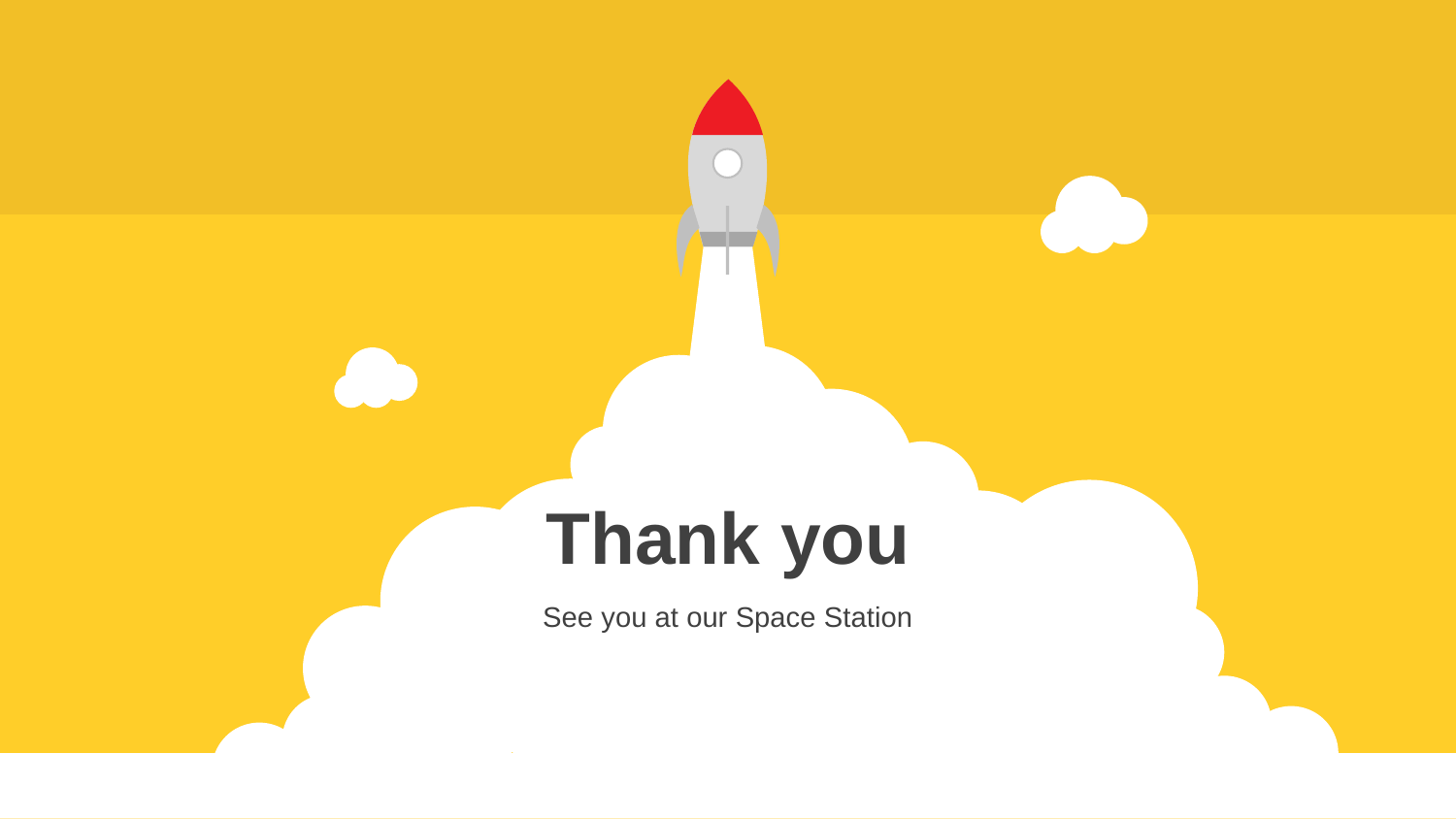

Thank you
See you at our Space Station